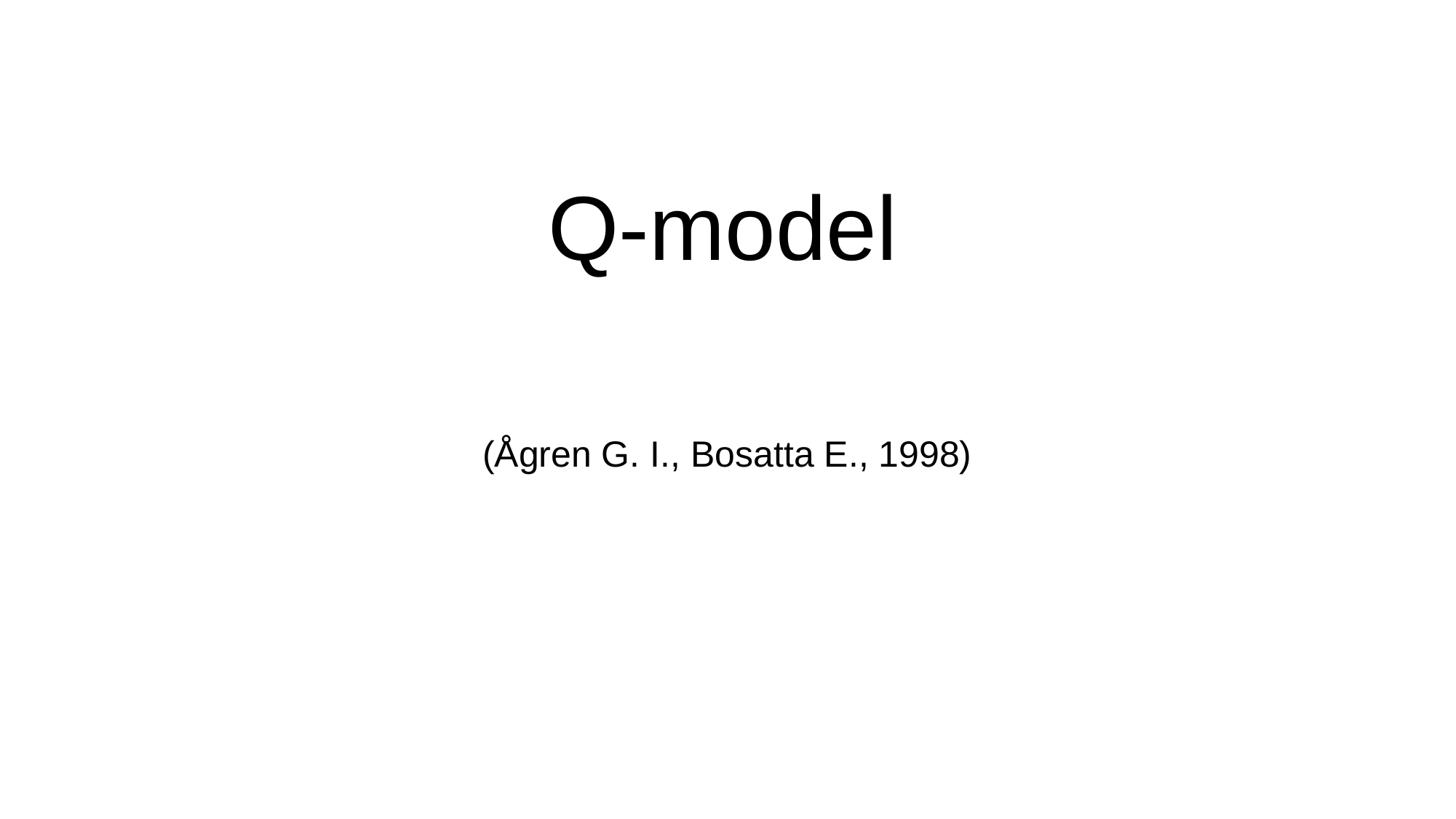

# Q-model
(Ågren G. I., Bosatta E., 1998)